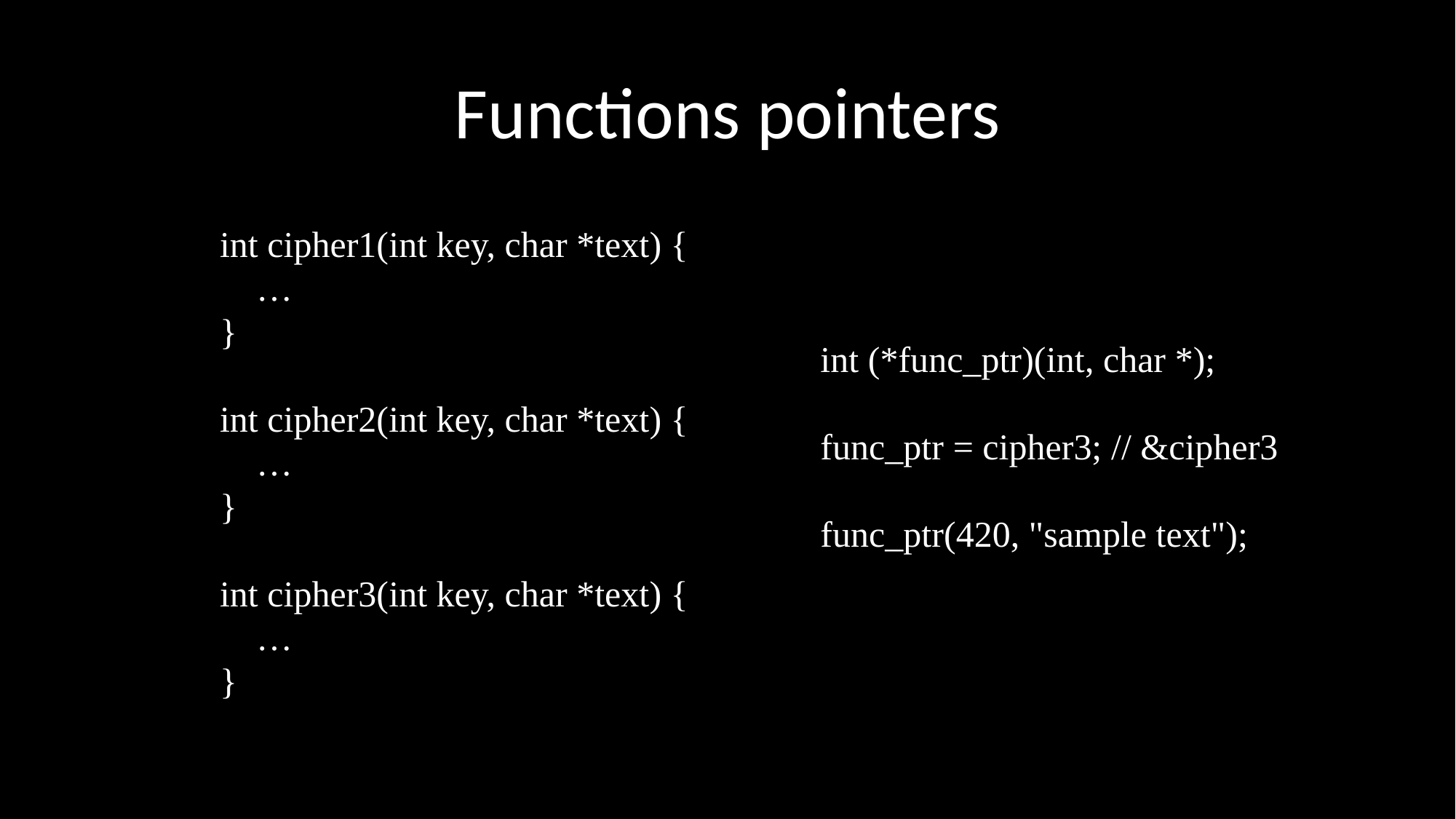

Functions pointers
int cipher1(int key, char *text) {
    …
}

int cipher2(int key, char *text) {
    …
}

int cipher3(int key, char *text) {
    …
}

int (*func_ptr)(int, char *);

func_ptr = cipher3; // &cipher3

func_ptr(420, "sample text");